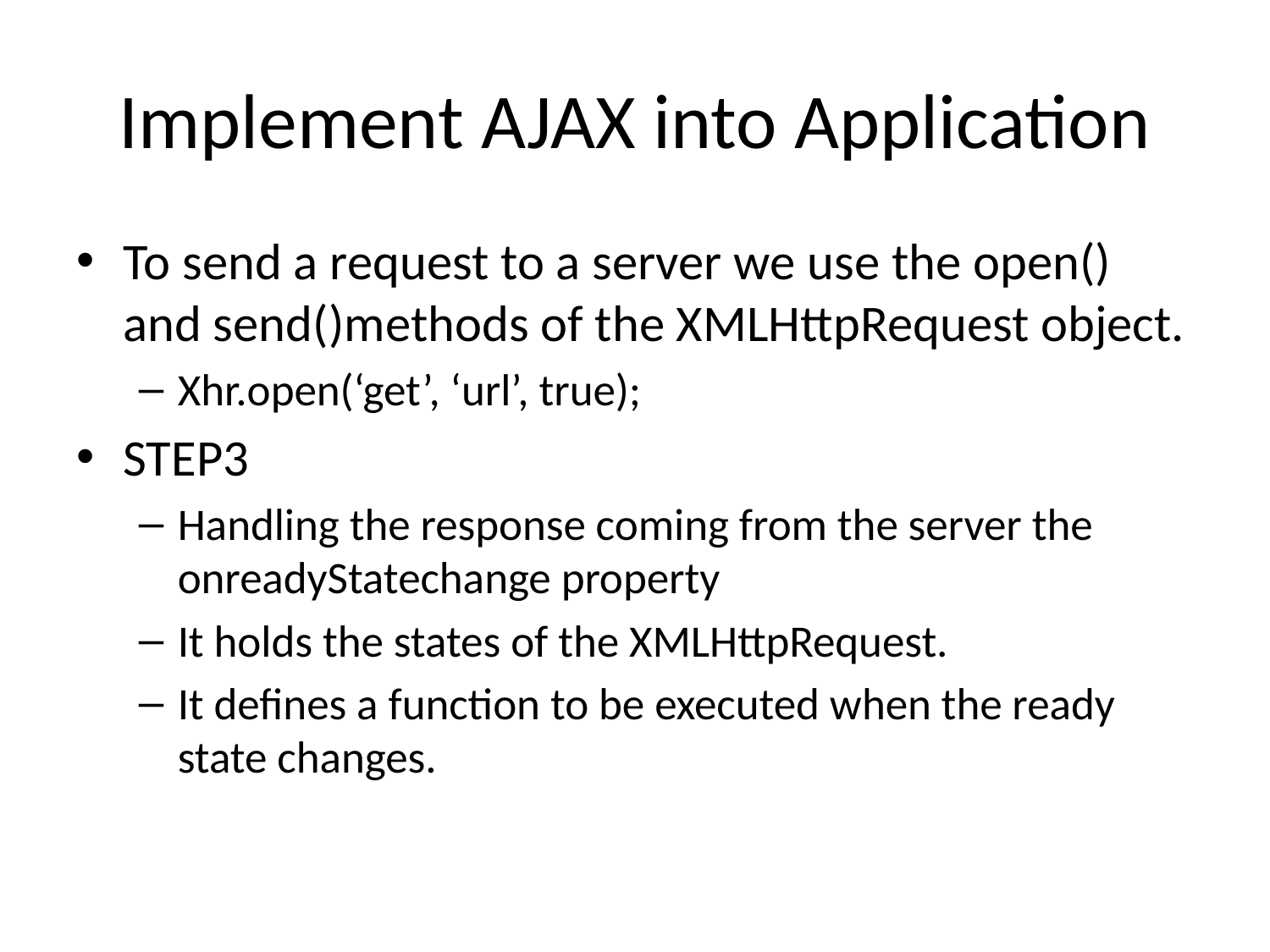

# Implement AJAX into Application
To send a request to a server we use the open() and send()methods of the XMLHttpRequest object.
Xhr.open(‘get’, ‘url’, true);
STEP3
Handling the response coming from the server the onreadyStatechange property
It holds the states of the XMLHttpRequest.
It defines a function to be executed when the ready state changes.